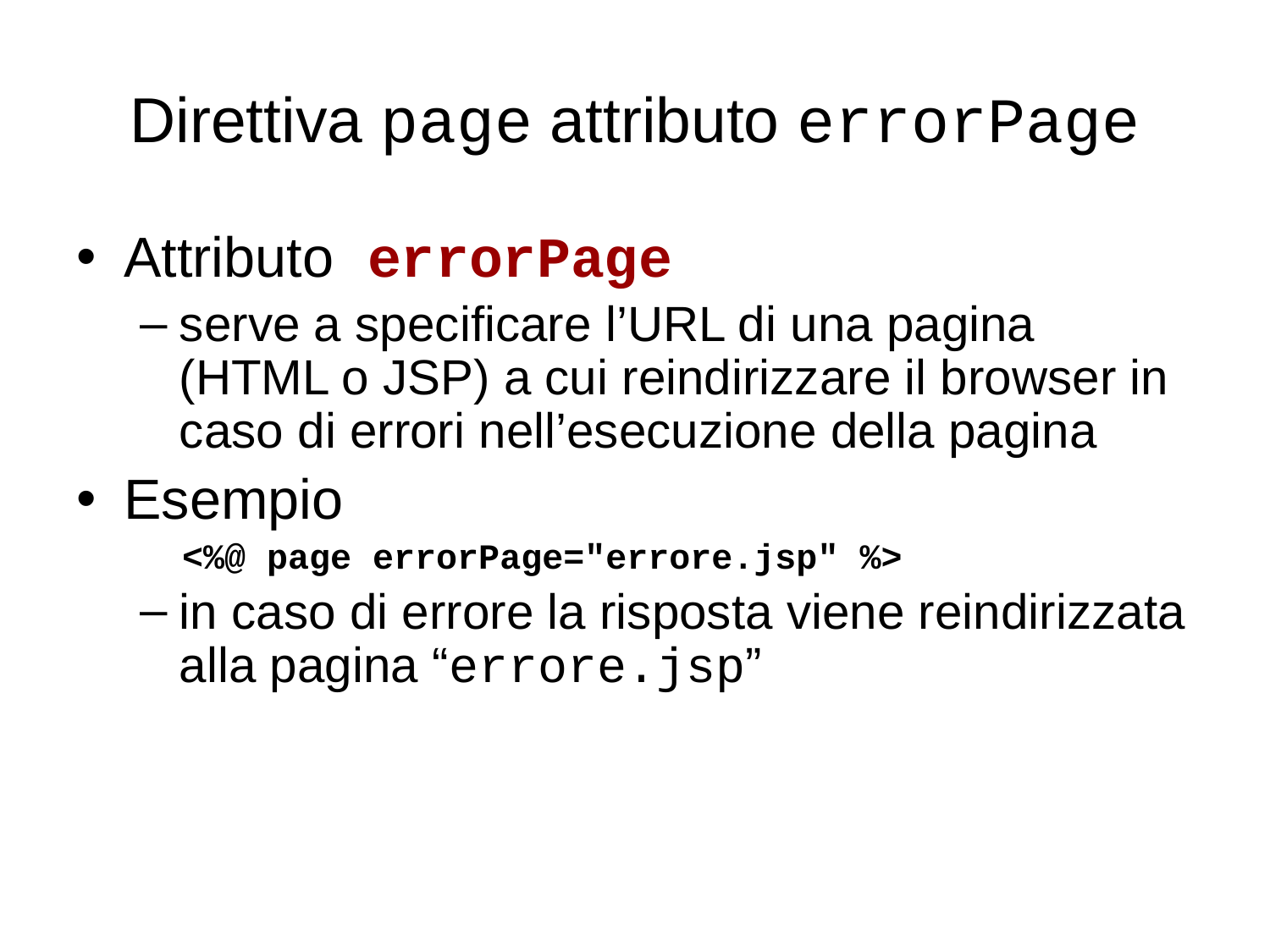

# Direttiva page attributo errorPage
Attributo errorPage
serve a specificare l’URL di una pagina (HTML o JSP) a cui reindirizzare il browser in caso di errori nell’esecuzione della pagina
Esempio
  <%@ page errorPage="errore.jsp" %>
in caso di errore la risposta viene reindirizzata alla pagina “errore.jsp”